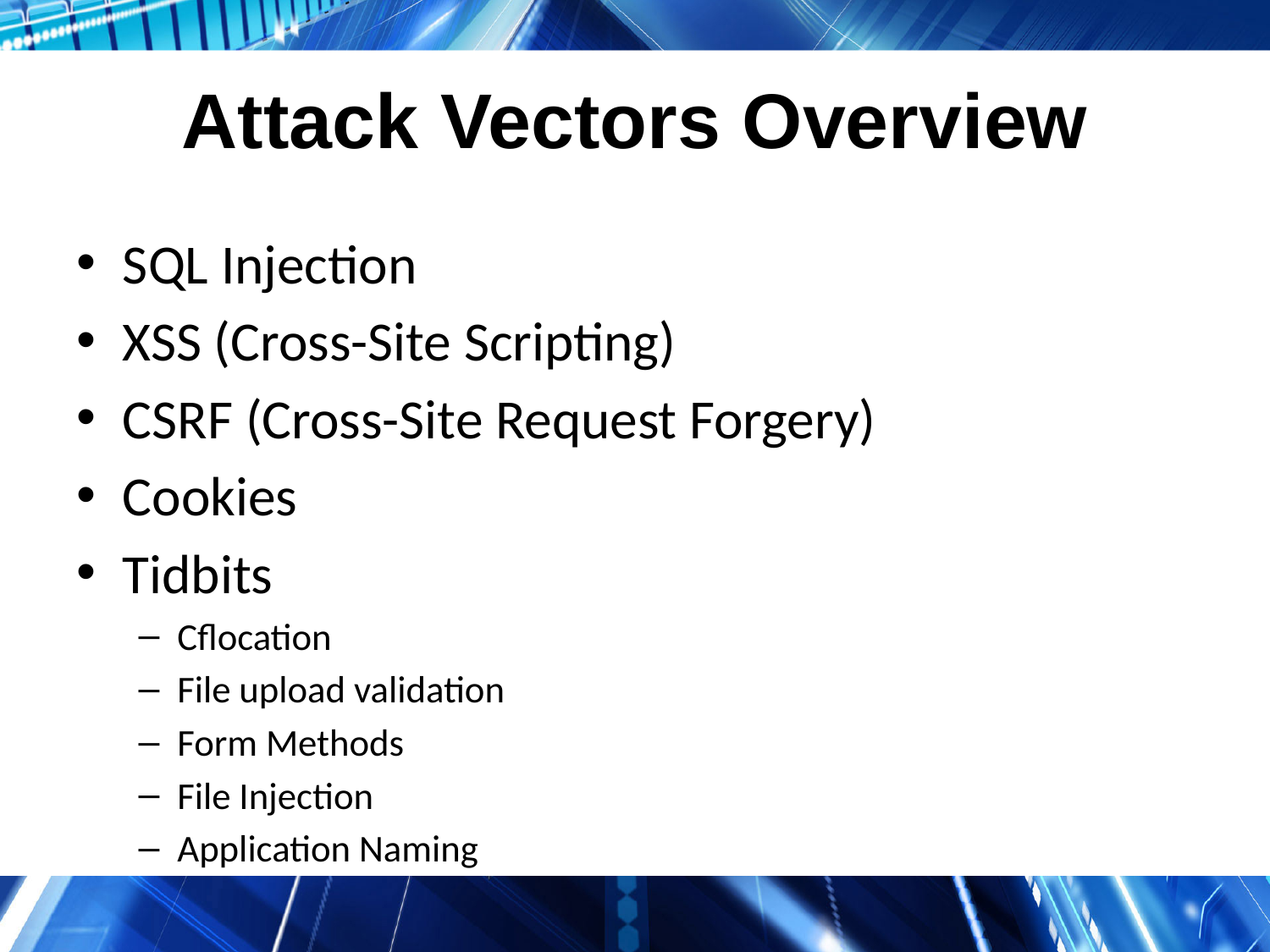

# Attack Vectors Overview
SQL Injection
XSS (Cross-Site Scripting)
CSRF (Cross-Site Request Forgery)
Cookies
Tidbits
Cflocation
File upload validation
Form Methods
File Injection
Application Naming